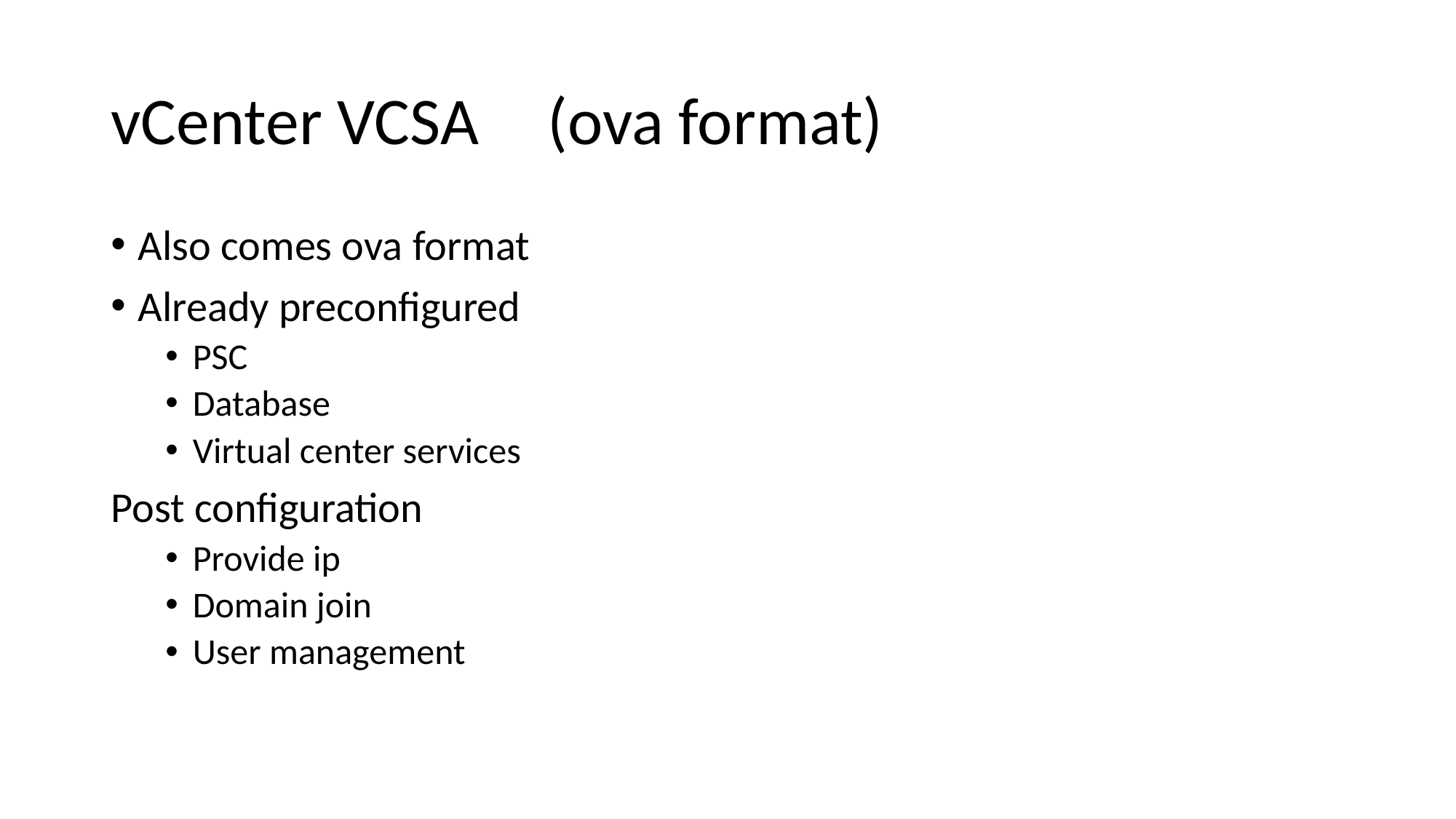

# vCenter VCSA	(ova format)
Also comes ova format
Already preconfigured
PSC
Database
Virtual center services
Post configuration
Provide ip
Domain join
User management